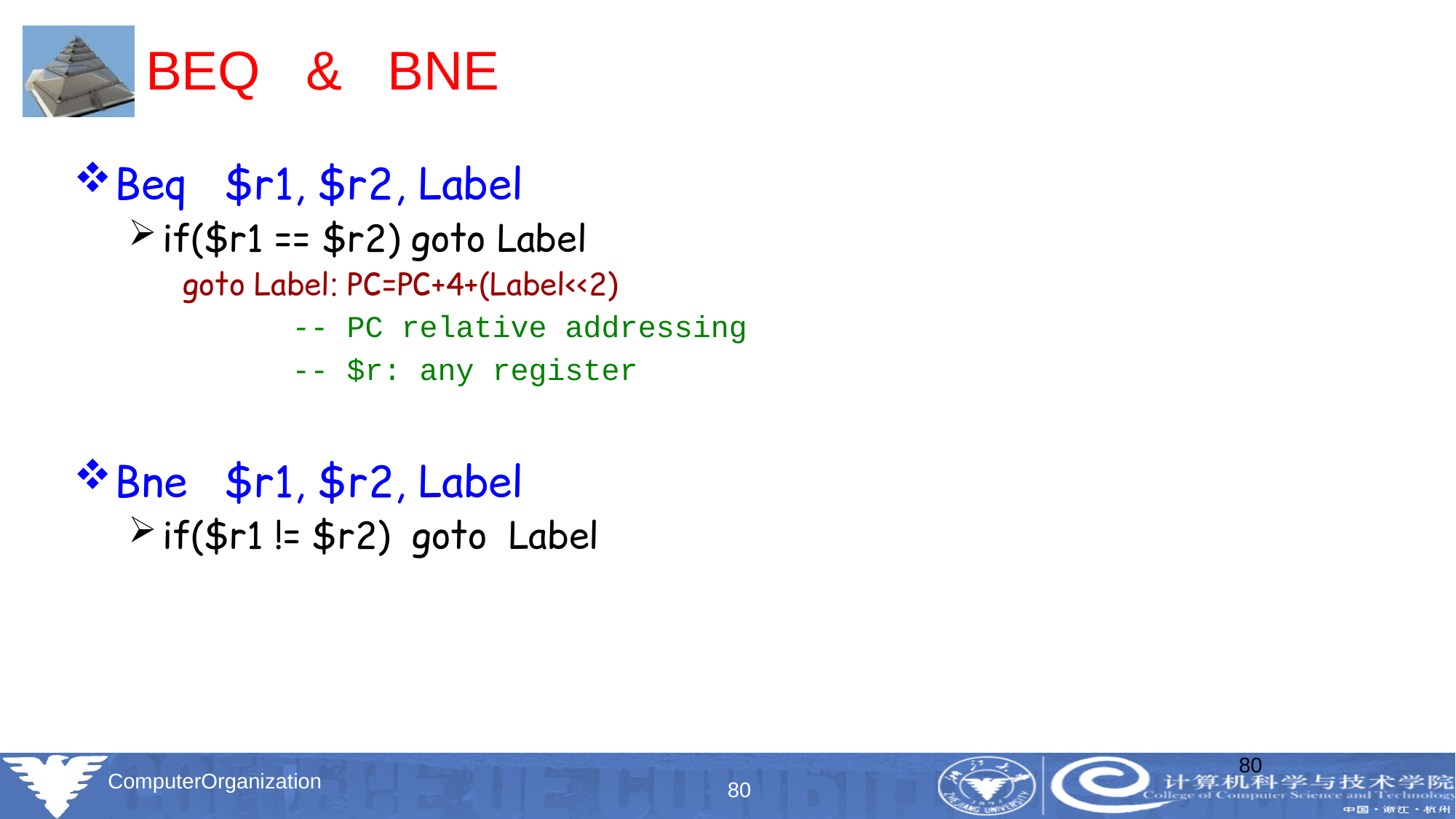

# BEQ   &   BNE
Beq   $r1, $r2, Label
if($r1 == $r2) goto Label
goto Label: PC=PC+4+(Label<<2)
-- PC relative addressing
-- $r: any register

Bne   $r1, $r2, Label
if($r1 != $r2)  goto  Label

80